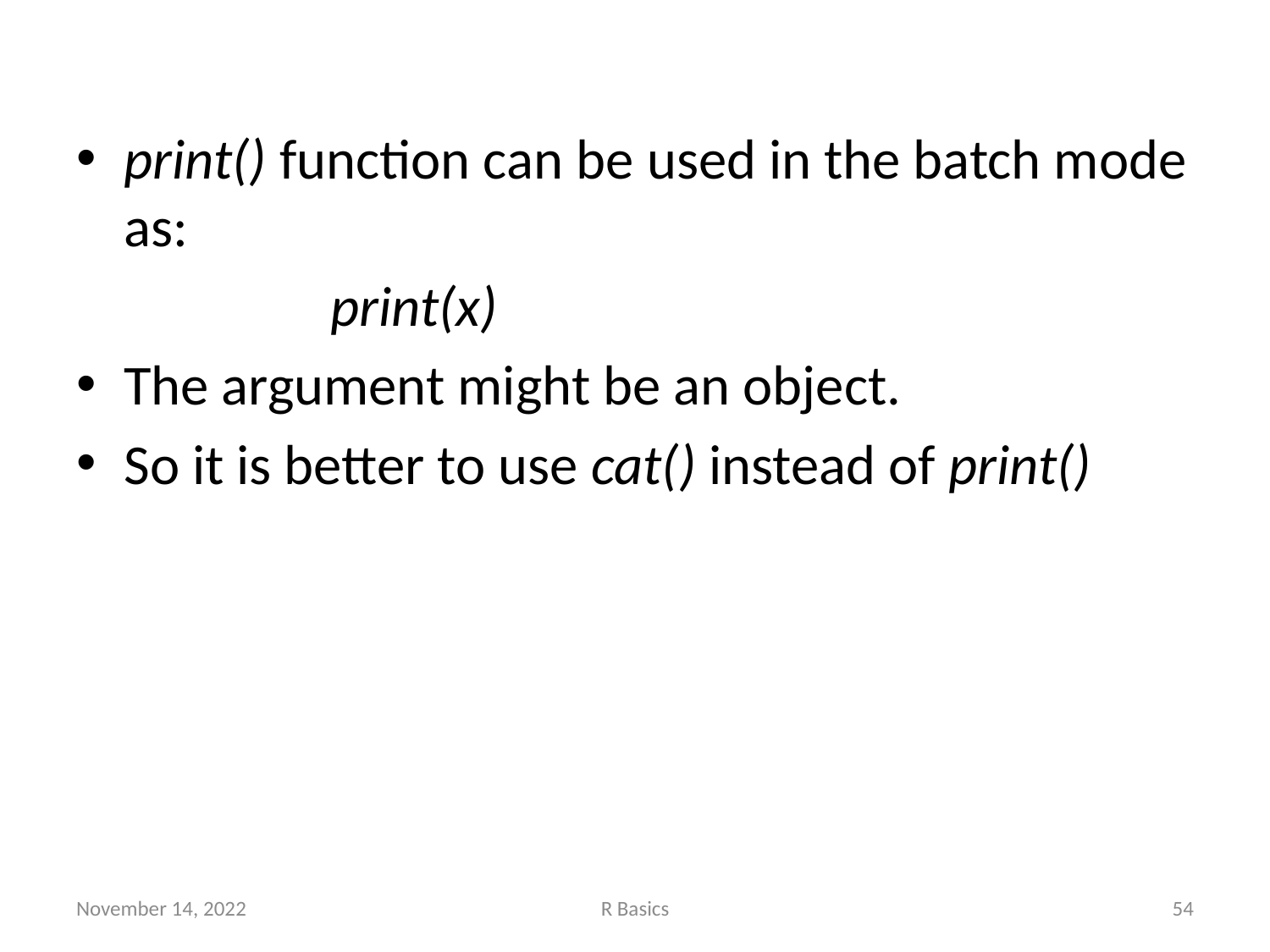

print() function can be used in the batch mode as:
		print(x)
The argument might be an object.
So it is better to use cat() instead of print()

November 14, 2022
R Basics
54